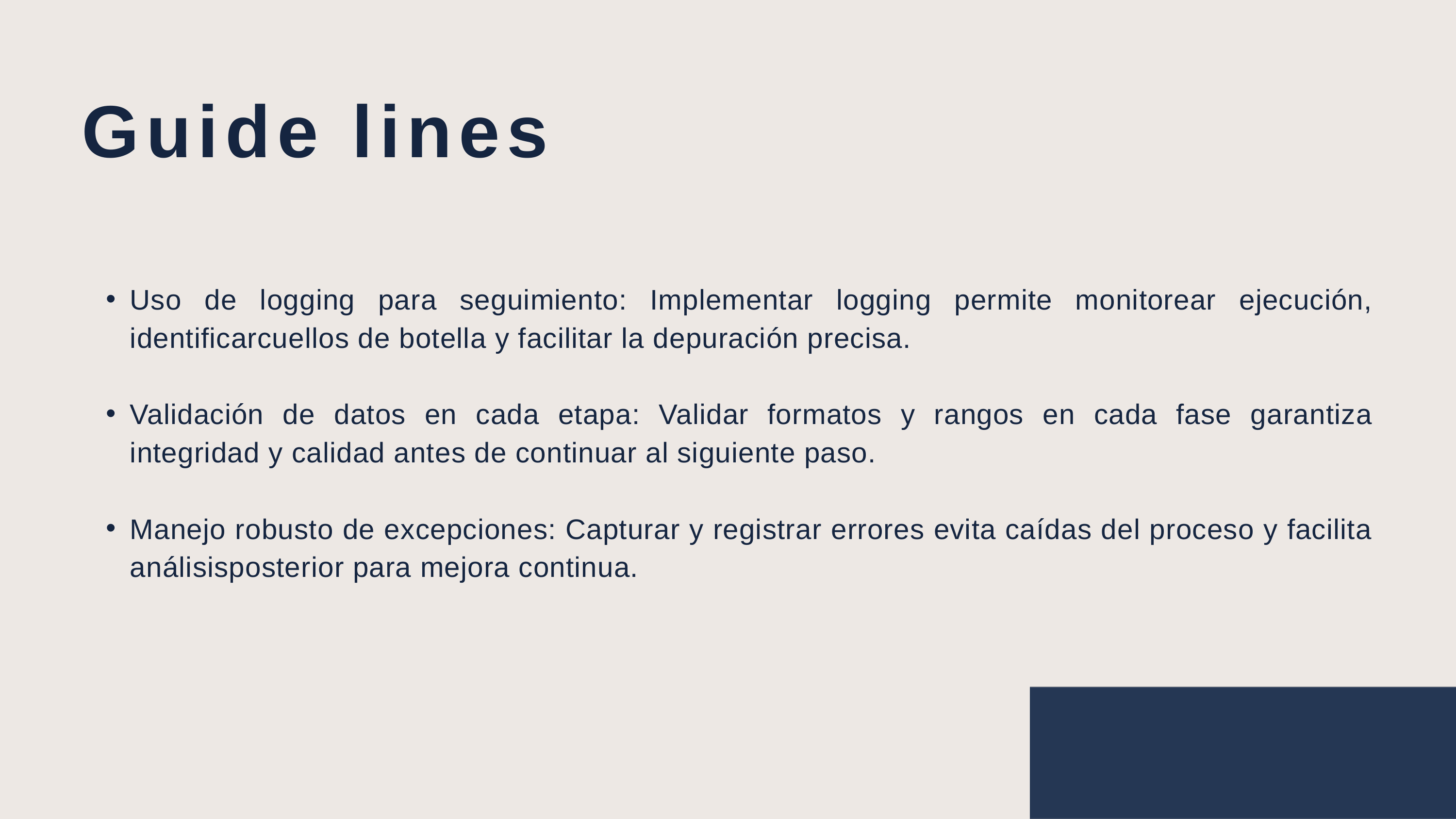

Guide lines

Uso de logging para seguimiento: Implementar logging permite monitorear ejecución, identificarcuellos de botella y facilitar la depuración precisa.

Validación de datos en cada etapa: Validar formatos y rangos en cada fase garantiza integridad y calidad antes de continuar al siguiente paso.

Manejo robusto de excepciones: Capturar y registrar errores evita caídas del proceso y facilita análisisposterior para mejora continua.